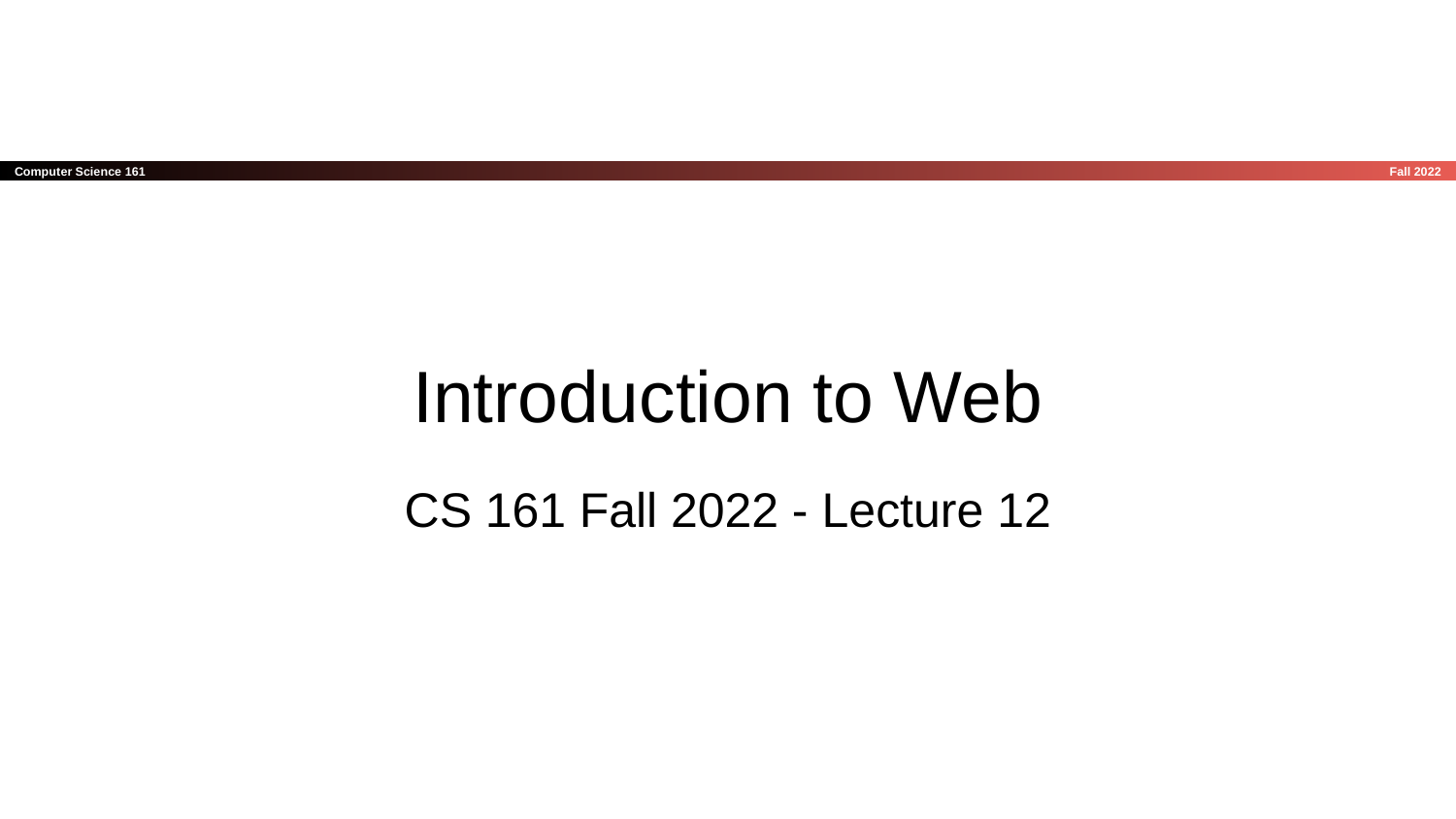

# Introduction to Web
CS 161 Fall 2022 - Lecture 12